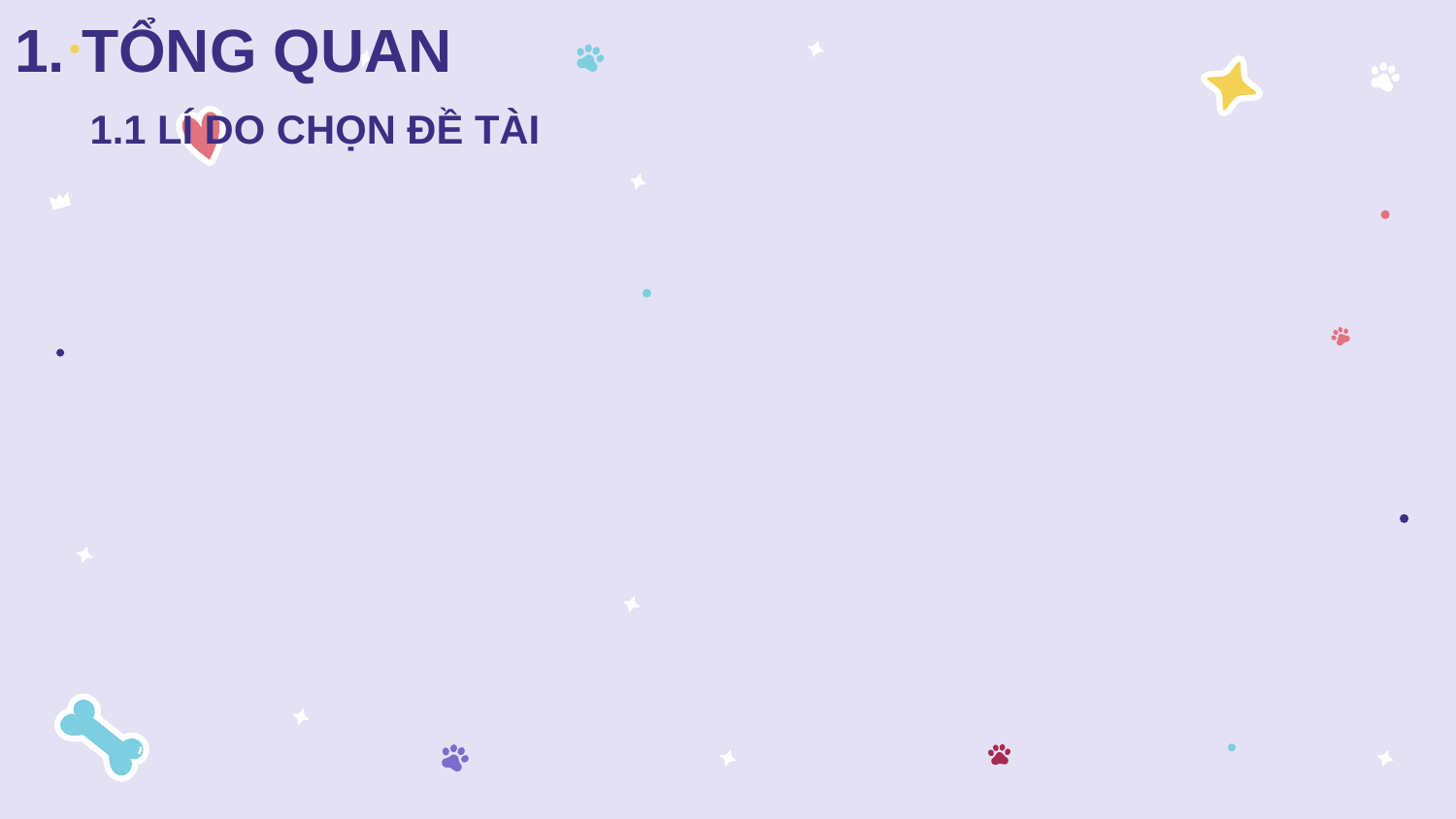

1. TỔNG QUAN
1.1 LÍ DO CHỌN ĐỀ TÀI